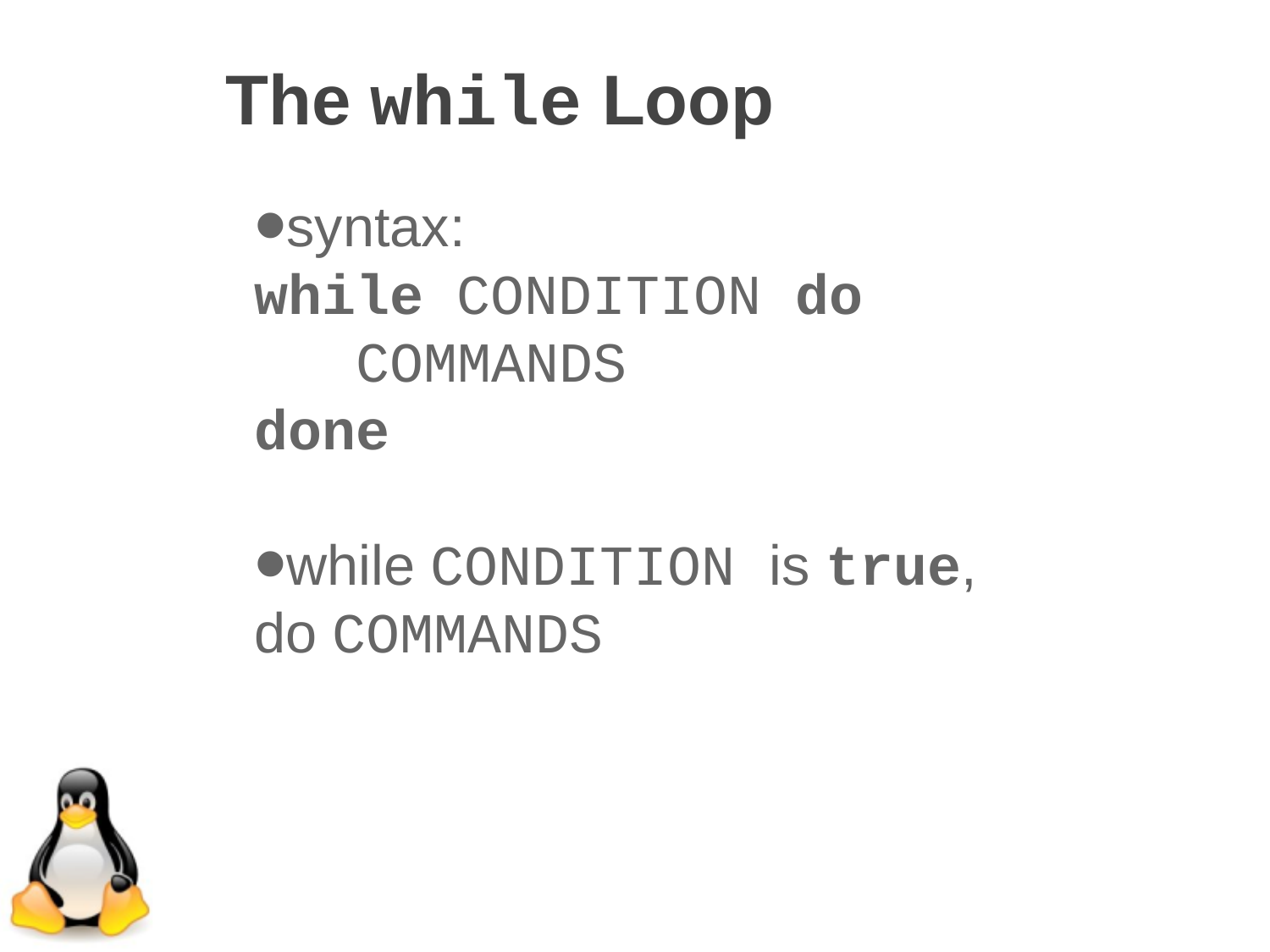

The while Loop
syntax:
while CONDITION do
   COMMANDS
done

while CONDITION is true, do COMMANDS